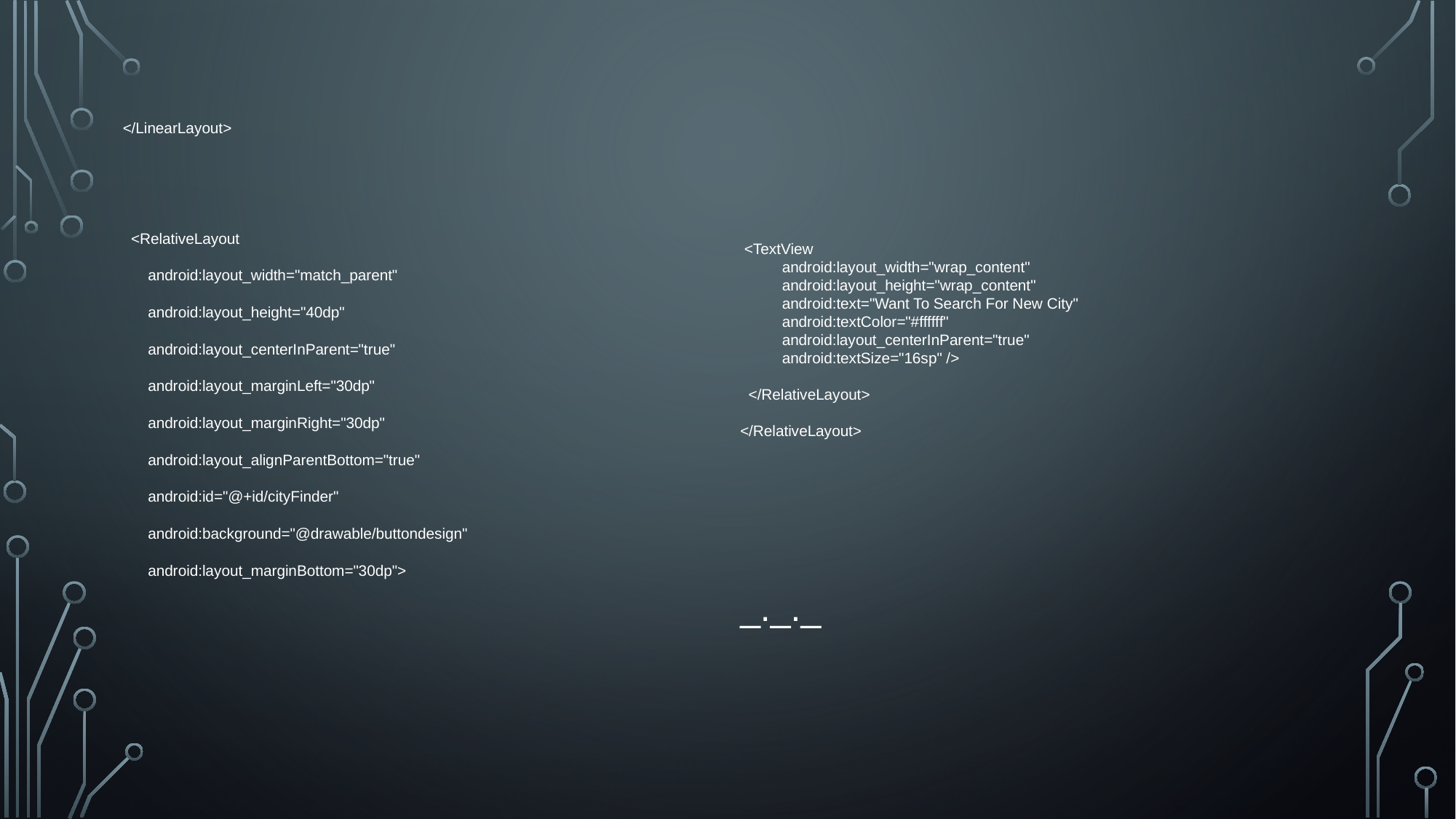

</LinearLayout>

  <RelativeLayout
      android:layout_width="match_parent"
      android:layout_height="40dp"
      android:layout_centerInParent="true"
      android:layout_marginLeft="30dp"
      android:layout_marginRight="30dp"
      android:layout_alignParentBottom="true"
      android:id="@+id/cityFinder"
      android:background="@drawable/buttondesign"
      android:layout_marginBottom="30dp">

 <TextView
          android:layout_width="wrap_content"
          android:layout_height="wrap_content"
          android:text="Want To Search For New City"
          android:textColor="#ffffff"
          android:layout_centerInParent="true"
          android:textSize="16sp" />

  </RelativeLayout>

</RelativeLayout>

_._._